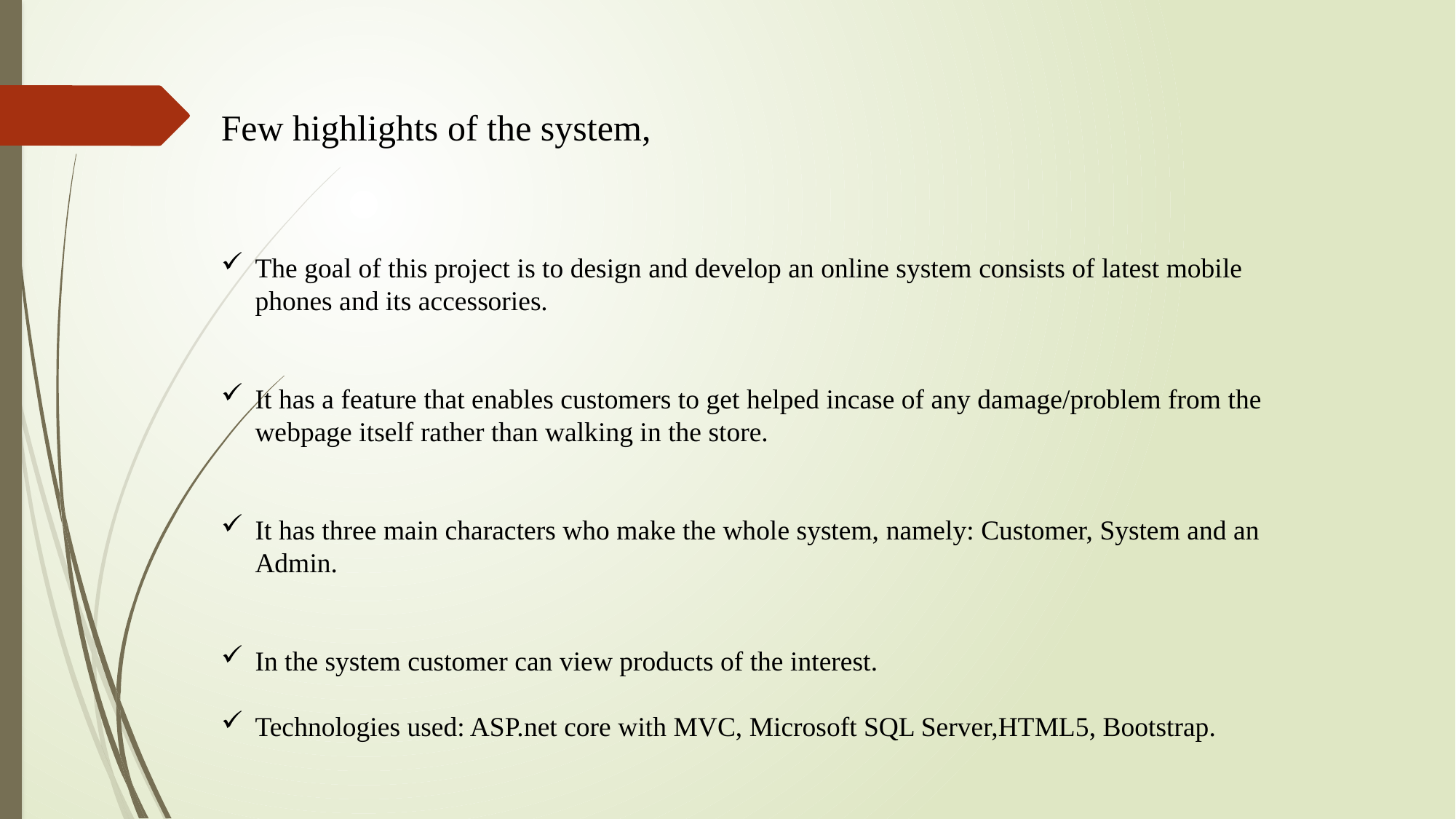

Few highlights of the system,
The goal of this project is to design and develop an online system consists of latest mobile phones and its accessories.

It has a feature that enables customers to get helped incase of any damage/problem from the webpage itself rather than walking in the store.

It has three main characters who make the whole system, namely: Customer, System and an Admin.

In the system customer can view products of the interest.

Technologies used: ASP.net core with MVC, Microsoft SQL Server,HTML5, Bootstrap.